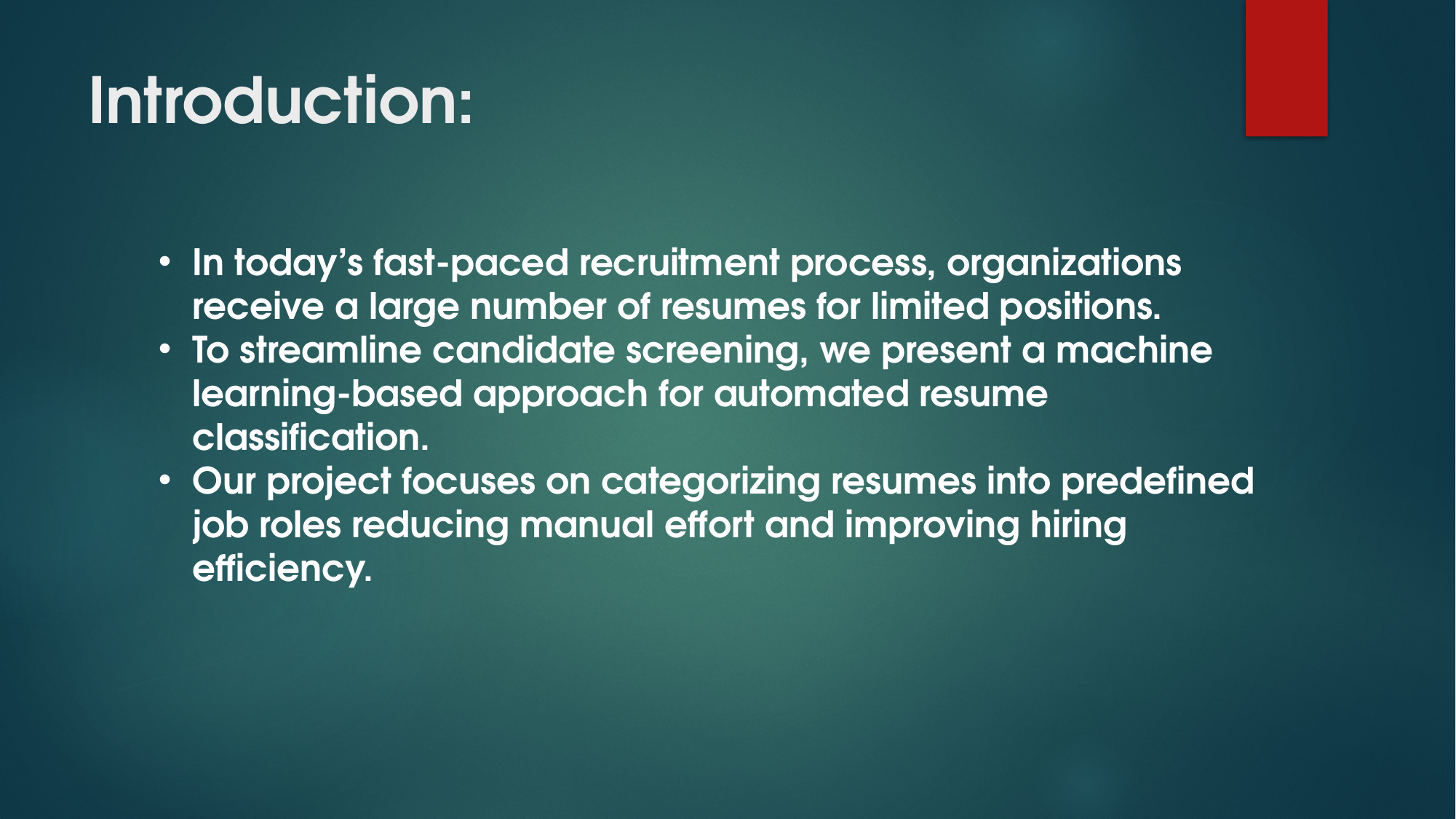

# Introduction:
In today’s fast-paced recruitment process, organizations receive a large number of resumes for limited positions.
To streamline candidate screening, we present a machine learning-based approach for automated resume classification.
Our project focuses on categorizing resumes into predefined job roles reducing manual effort and improving hiring efficiency.